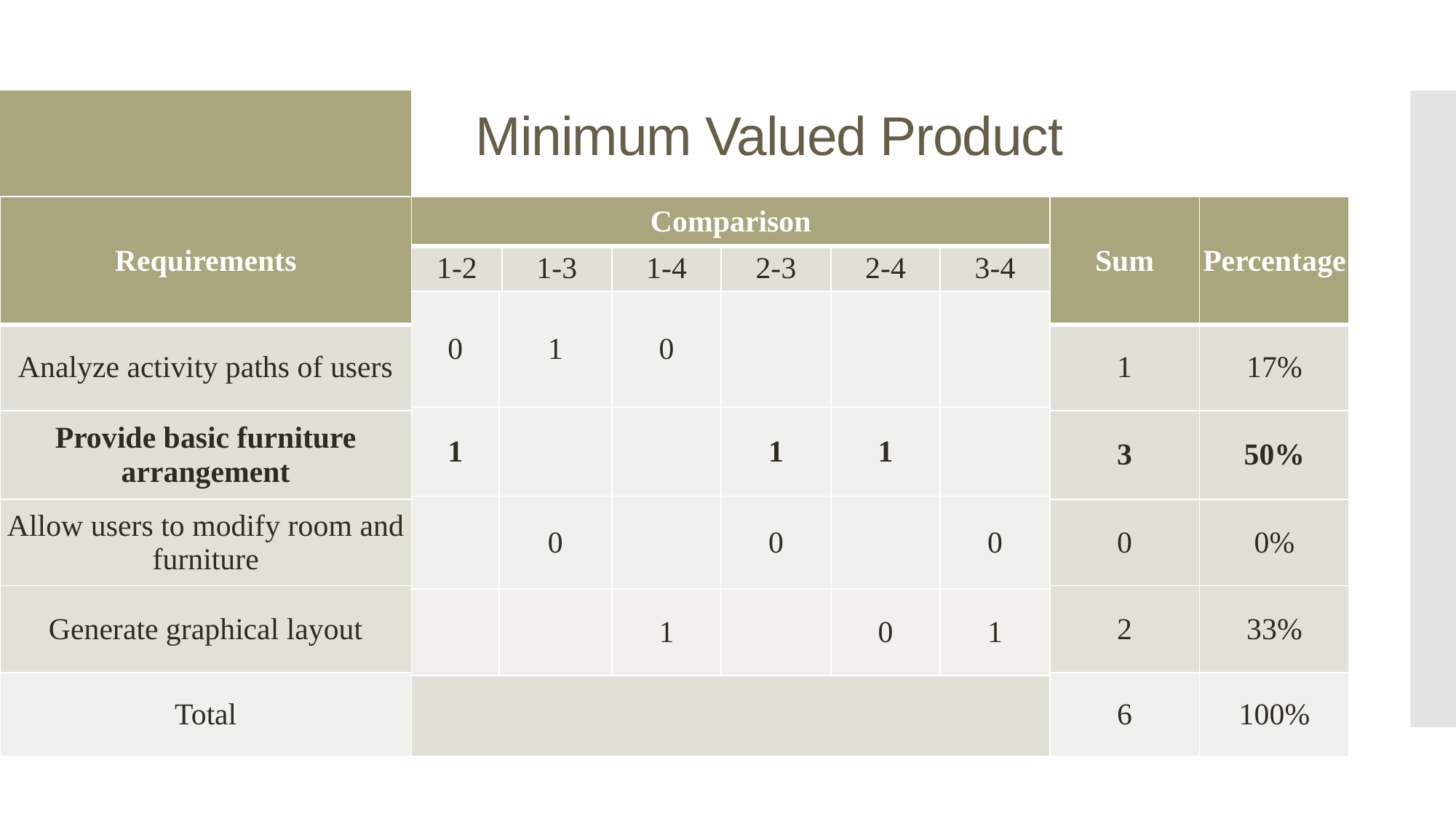

# Minimum Valued Product
| Requirements | Comparison |  |  |  |  |  |  | Sum | Percentage |
| --- | --- | --- | --- | --- | --- | --- | --- | --- | --- |
|  | 1-2 |  | 1-3 | 1-4 | 2-3 | 2-4 | 3-4 |  |  |
|  | 0 | 1 |  | 0 |  |  |  |  |  |
| Analyze activity paths of users |  |  |  |  |  |  |  | 1 | 17% |
|  | 1 |  |  |  | 1 | 1 |  |  |  |
| Provide basic furniture arrangement |  |  |  |  |  |  |  | 3 | 50% |
|  |  | 0 |  |  | 0 |  | 0 |  |  |
| Allow users to modify room and furniture |  |  |  |  |  |  |  | 0 | 0% |
| Generate graphical layout |  |  |  |  |  |  |  | 2 | 33% |
|  |  |  |  | 1 |  | 0 | 1 |  |  |
| Total |  |  |  |  |  |  |  | 6 | 100% |
|  |  |  |  |  |  |  |  |  |  |